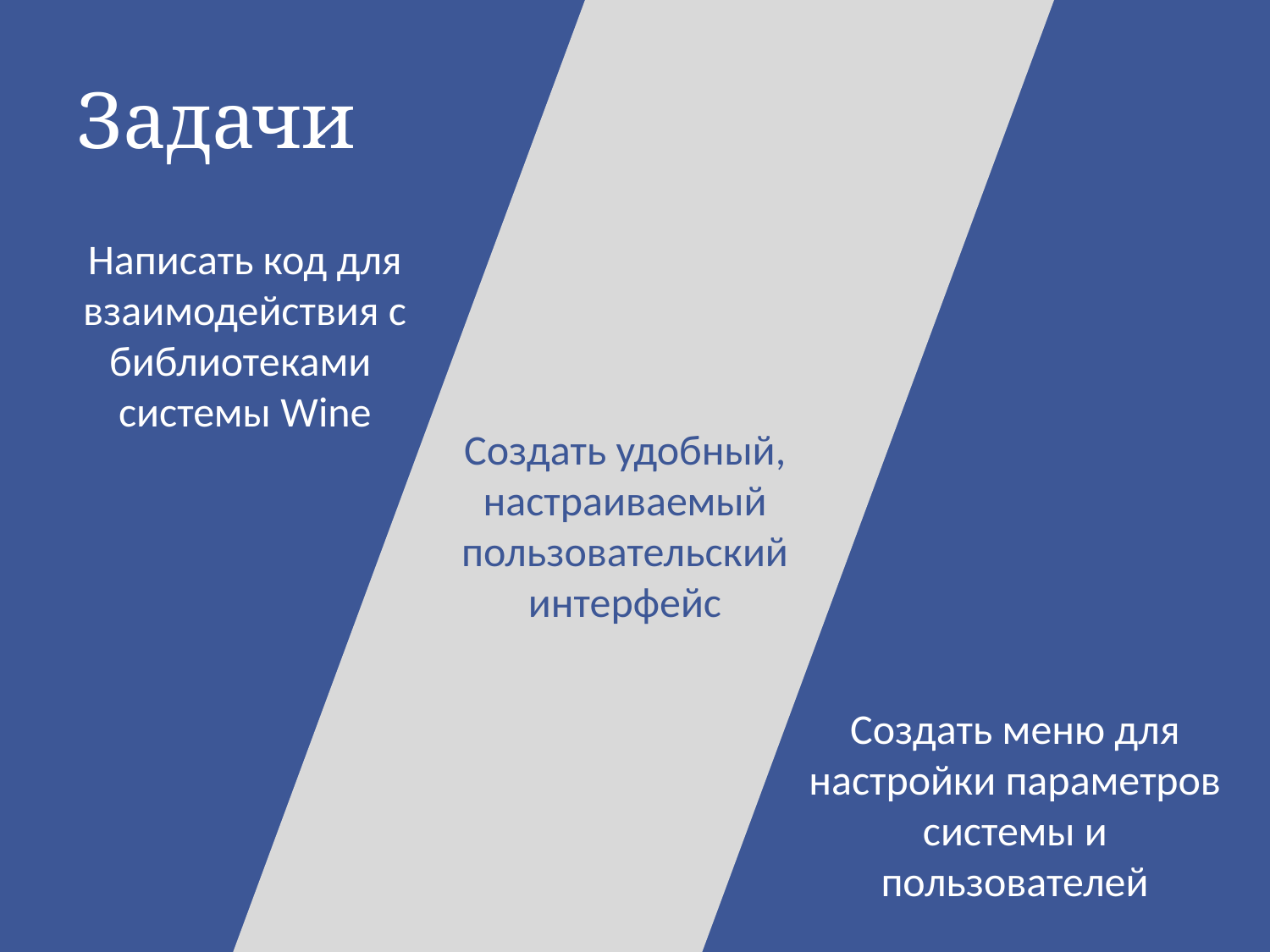

# Задачи
Написать код для взаимодействия с библиотеками
системы Wine
Создать удобный, настраиваемый пользовательский интерфейс
Создать меню для настройки параметров системы и пользователей